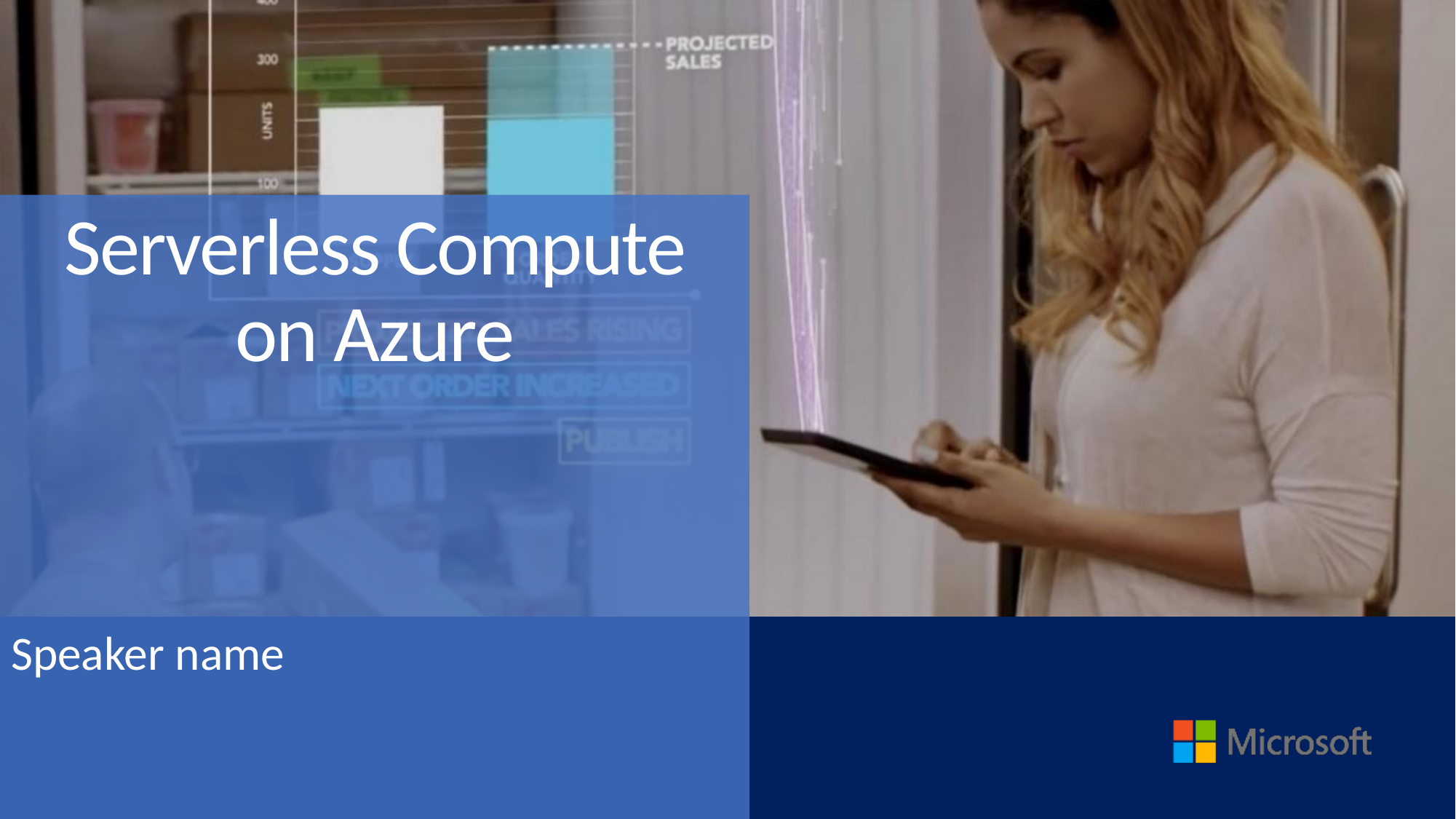

# Serverless Compute on Azure

Speaker name